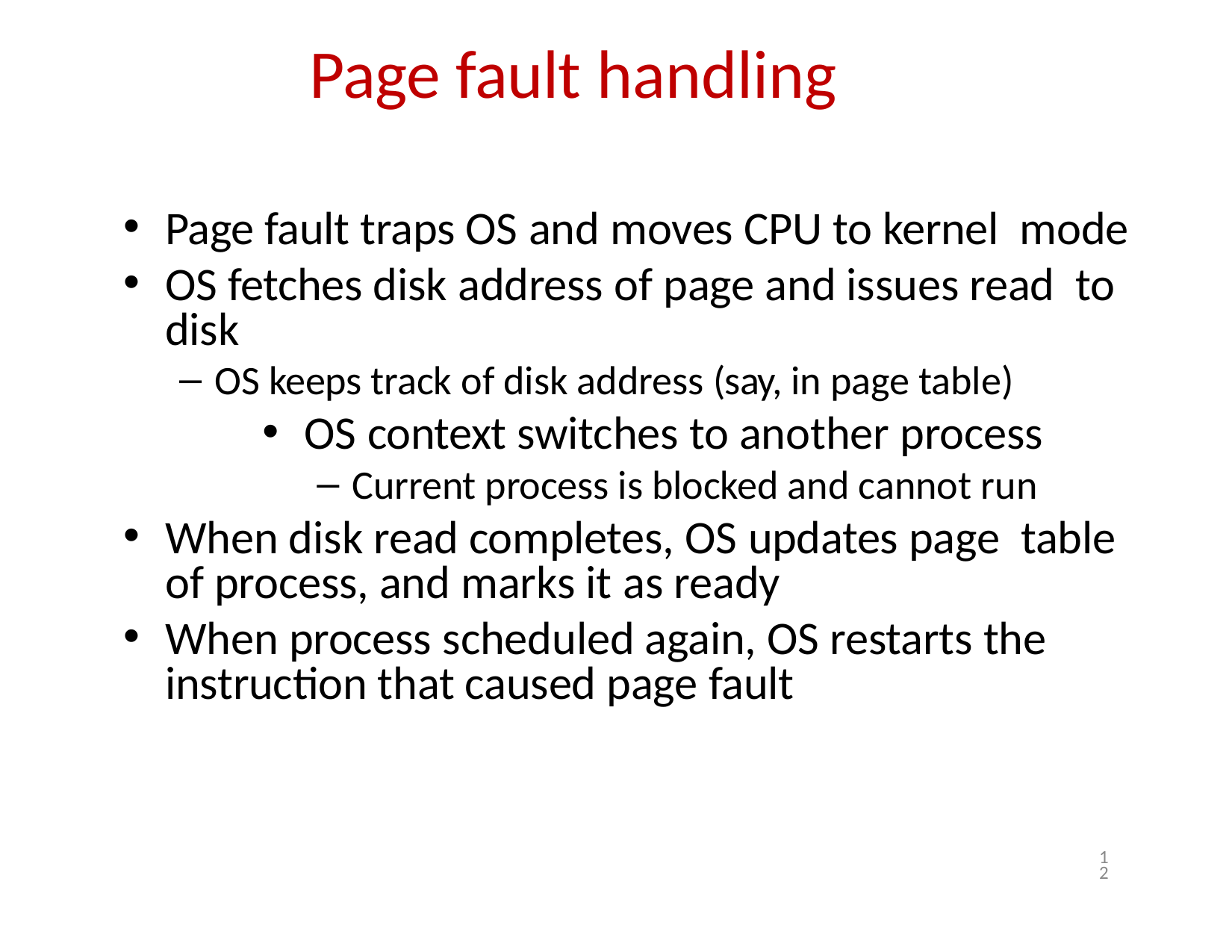

# Page fault handling
Page fault traps OS and moves CPU to kernel  mode
OS fetches disk address of page and issues read  to disk
OS keeps track of disk address (say, in page table)
OS context switches to another process
Current process is blocked and cannot run
When disk read completes, OS updates page  table of process, and marks it as ready
When process scheduled again, OS restarts the  instruction that caused page fault

12